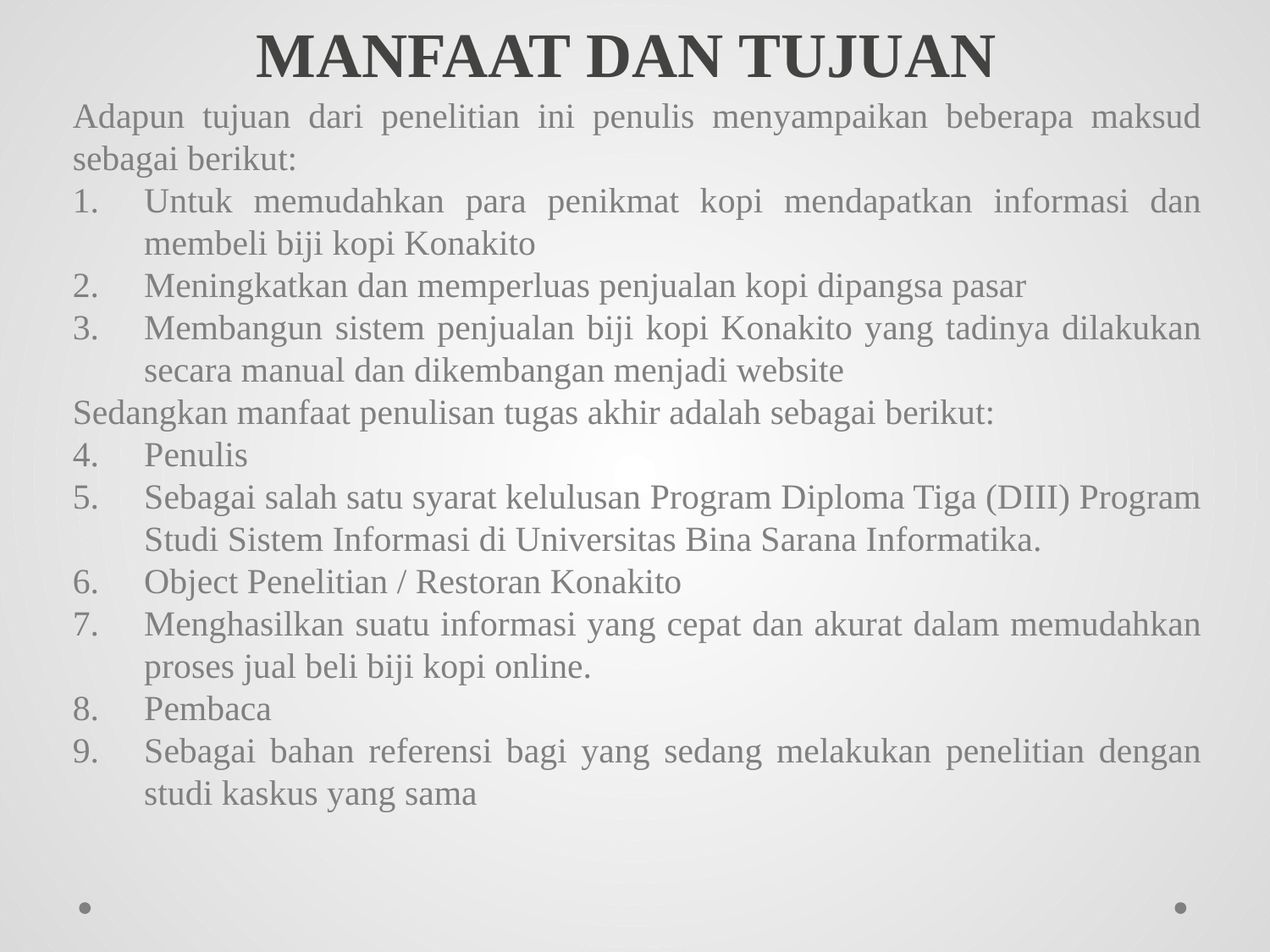

# MANFAAT DAN TUJUAN
Adapun tujuan dari penelitian ini penulis menyampaikan beberapa maksud sebagai berikut:
Untuk memudahkan para penikmat kopi mendapatkan informasi dan membeli biji kopi Konakito
Meningkatkan dan memperluas penjualan kopi dipangsa pasar
Membangun sistem penjualan biji kopi Konakito yang tadinya dilakukan secara manual dan dikembangan menjadi website
Sedangkan manfaat penulisan tugas akhir adalah sebagai berikut:
Penulis
Sebagai salah satu syarat kelulusan Program Diploma Tiga (DIII) Program Studi Sistem Informasi di Universitas Bina Sarana Informatika.
Object Penelitian / Restoran Konakito
Menghasilkan suatu informasi yang cepat dan akurat dalam memudahkan proses jual beli biji kopi online.
Pembaca
Sebagai bahan referensi bagi yang sedang melakukan penelitian dengan studi kaskus yang sama